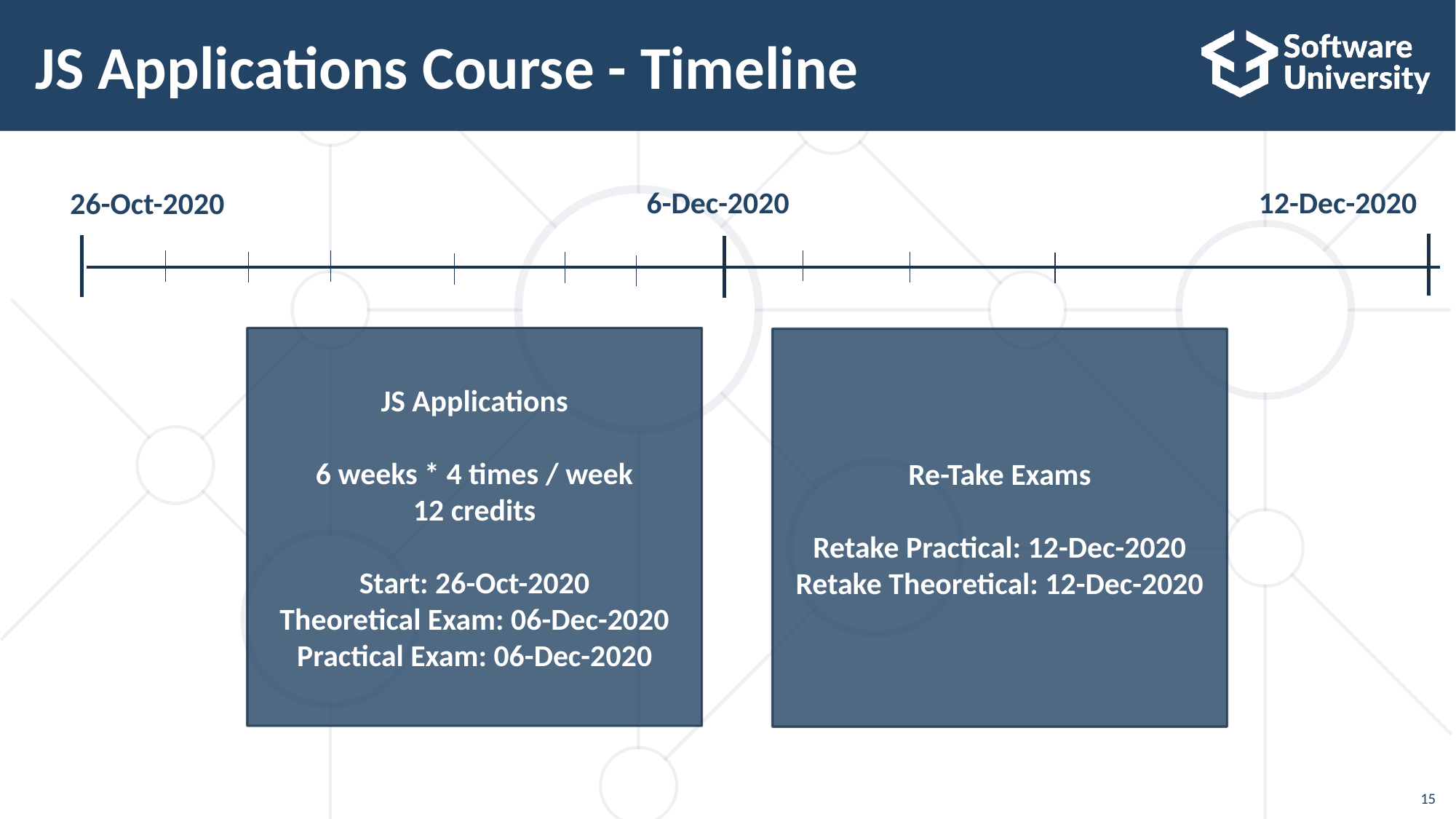

# JS Applications Course - Timeline
6-Dec-2020
12-Dec-2020
26-Oct-2020
JS Applications

6 weeks * 4 times / week
12 credits

Start: 26-Oct-2020
Theoretical Exam: 06-Dec-2020
Practical Exam: 06-Dec-2020
Re-Take Exams

Retake Practical: 12-Dec-2020
Retake Theoretical: 12-Dec-2020
15